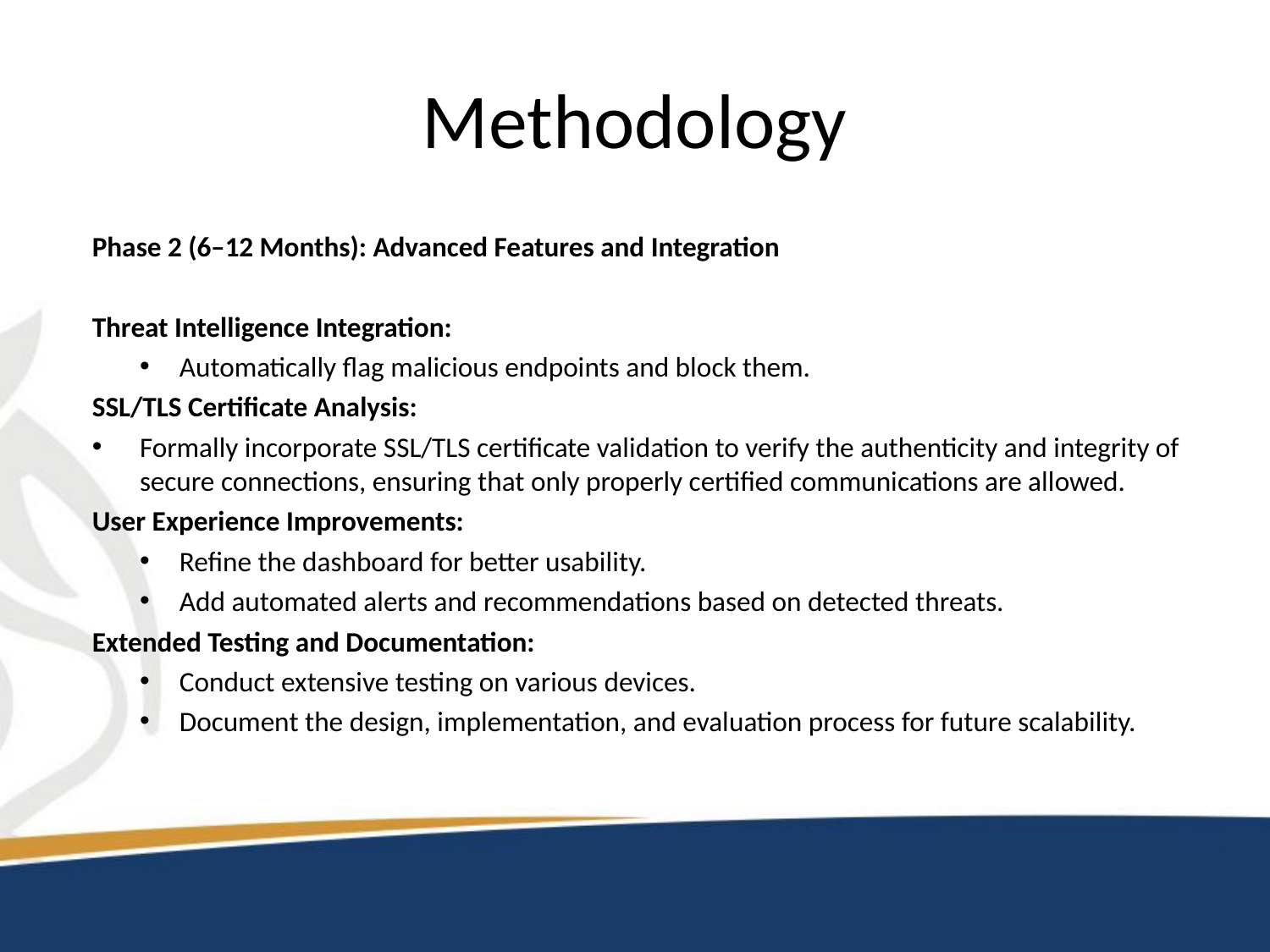

# Methodology
Phase 2 (6–12 Months): Advanced Features and Integration

Threat Intelligence Integration:
Automatically flag malicious endpoints and block them.
SSL/TLS Certificate Analysis:
Formally incorporate SSL/TLS certificate validation to verify the authenticity and integrity of secure connections, ensuring that only properly certified communications are allowed.
User Experience Improvements:
Refine the dashboard for better usability.
Add automated alerts and recommendations based on detected threats.
Extended Testing and Documentation:
Conduct extensive testing on various devices.
Document the design, implementation, and evaluation process for future scalability.